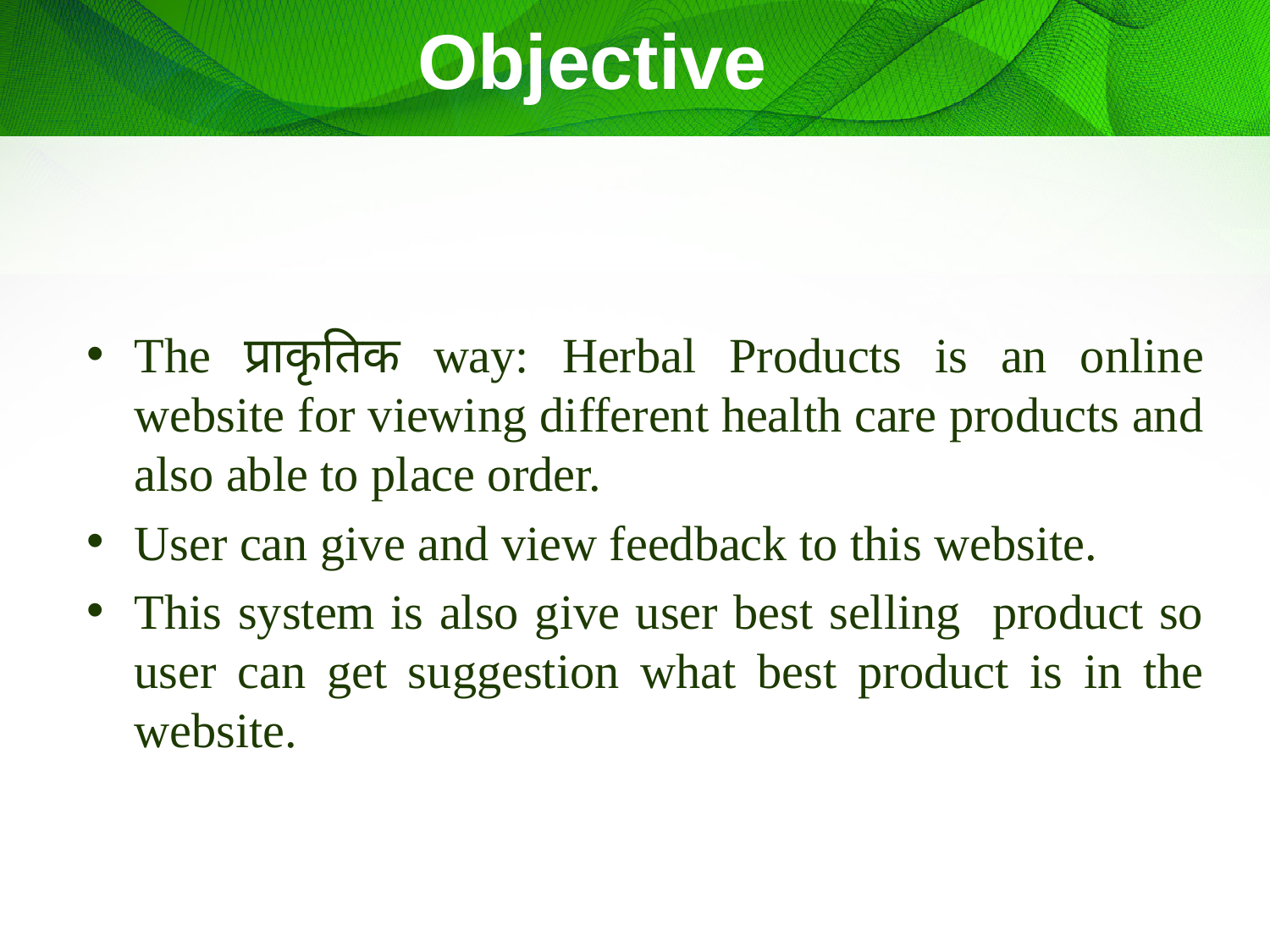

# Objective
The प्राकृतिक way: Herbal Products is an online website for viewing different health care products and also able to place order.
User can give and view feedback to this website.
This system is also give user best selling  product so user can get suggestion what best product is in the website.